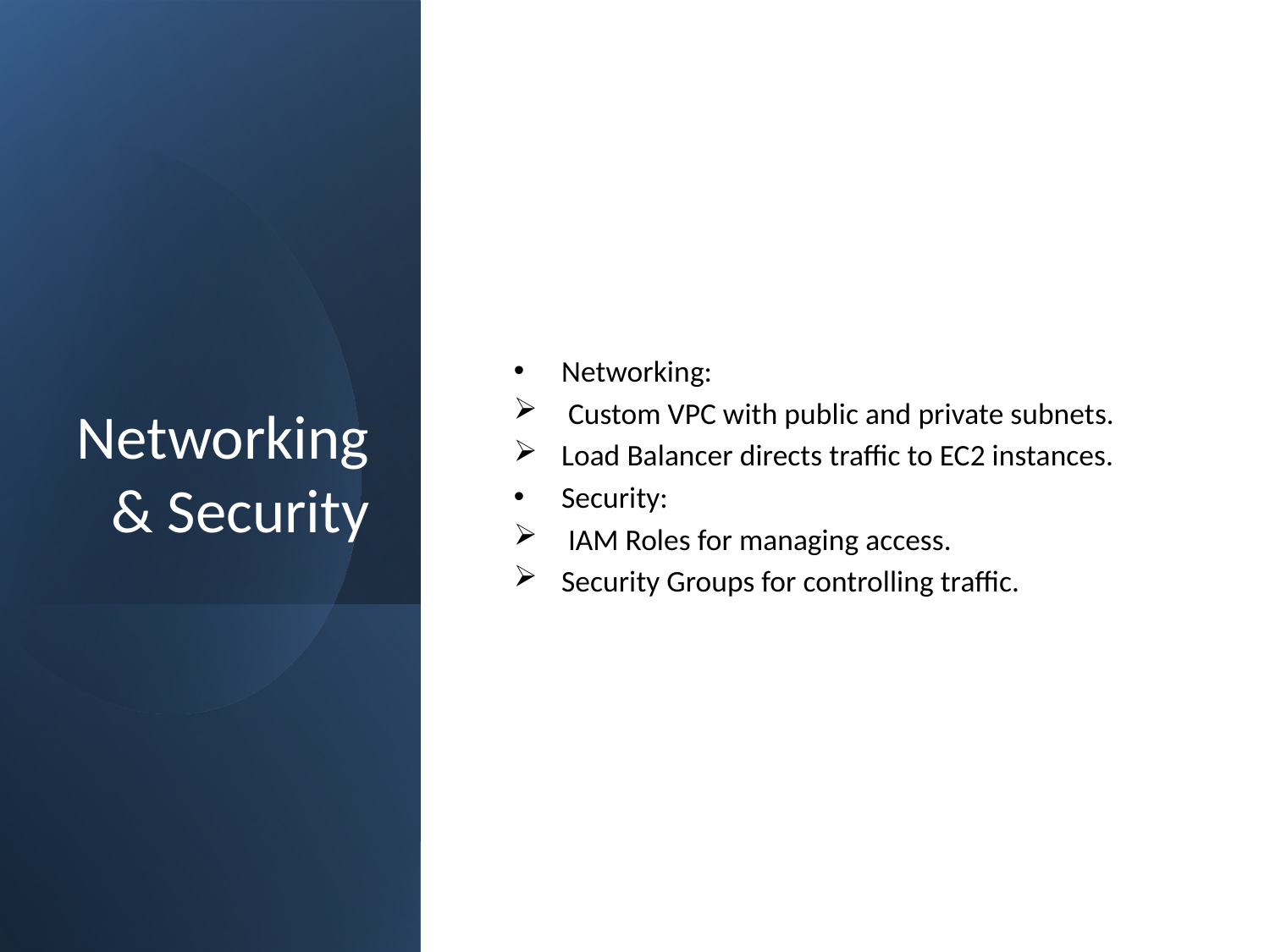

# Networking & Security
Networking:
 Custom VPC with public and private subnets.
Load Balancer directs traffic to EC2 instances.
Security:
 IAM Roles for managing access.
Security Groups for controlling traffic.